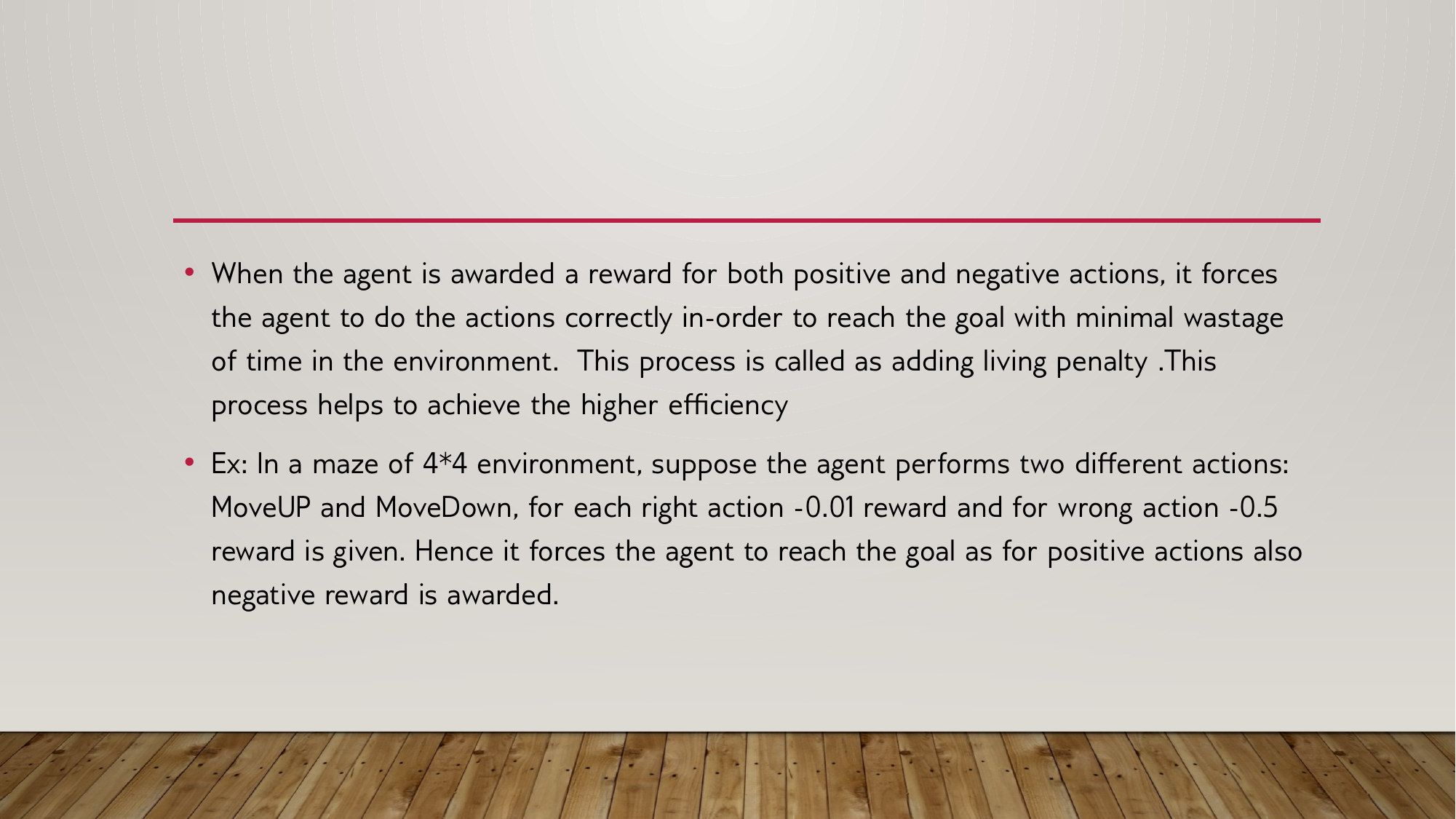

#
When the agent is awarded a reward for both positive and negative actions, it forces the agent to do the actions correctly in-order to reach the goal with minimal wastage of time in the environment.  This process is called as adding living penalty .This process helps to achieve the higher efficiency
Ex: In a maze of 4*4 environment, suppose the agent performs two different actions: MoveUP and MoveDown, for each right action -0.01 reward and for wrong action -0.5 reward is given. Hence it forces the agent to reach the goal as for positive actions also negative reward is awarded.